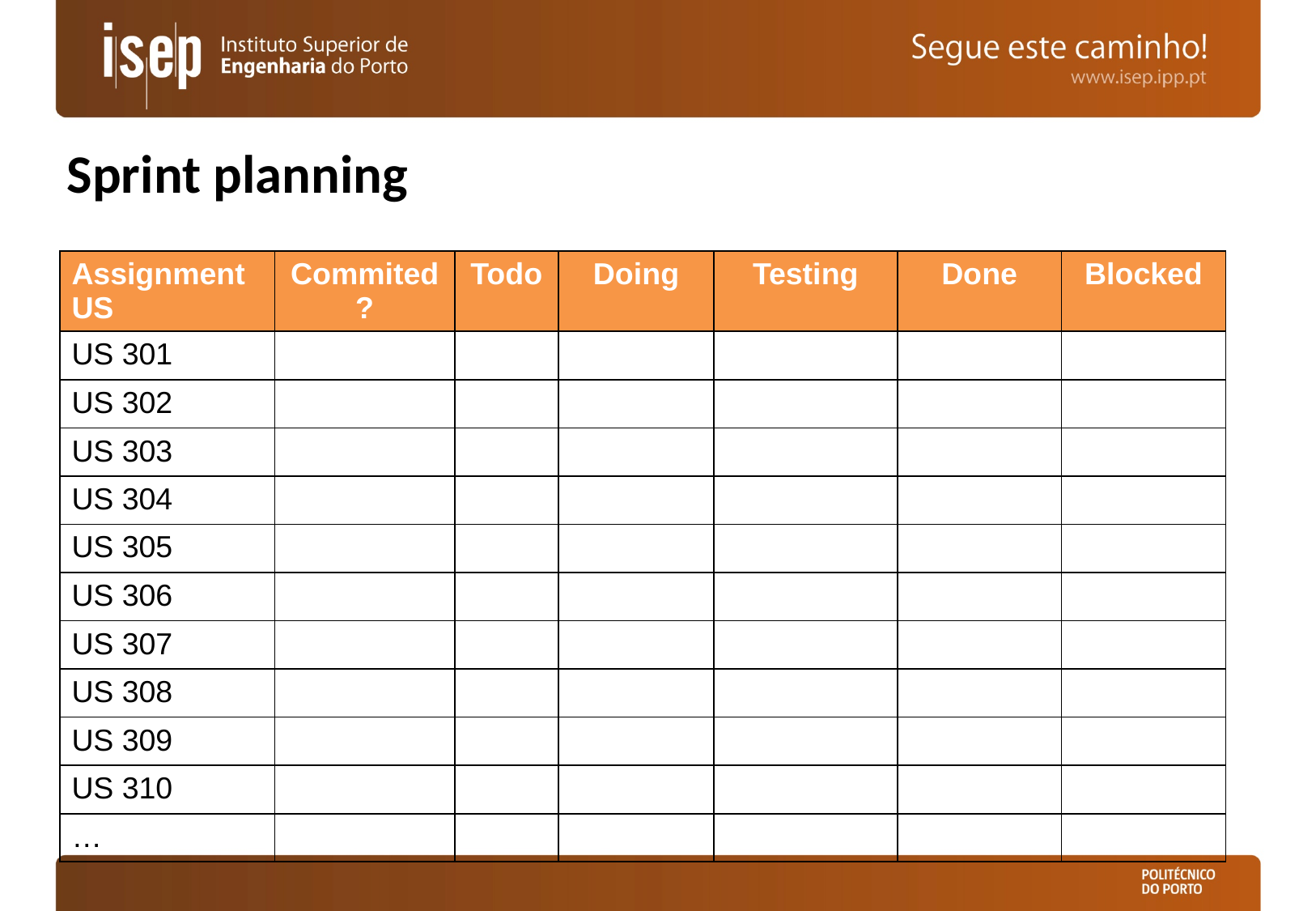

# Sprint planning
| Assignment US | Commited? | Todo | Doing | Testing | Done | Blocked |
| --- | --- | --- | --- | --- | --- | --- |
| US 301 |  |  |  |  |  |  |
| US 302 |  |  |  |  |  |  |
| US 303 |  |  |  |  |  |  |
| US 304 |  |  |  |  |  |  |
| US 305 |  |  |  |  |  |  |
| US 306 |  |  |  |  |  |  |
| US 307 |  |  |  |  |  |  |
| US 308 |  |  |  |  |  |  |
| US 309 |  |  |  |  |  |  |
| US 310 |  |  |  |  |  |  |
| … |  |  |  |  |  |  |